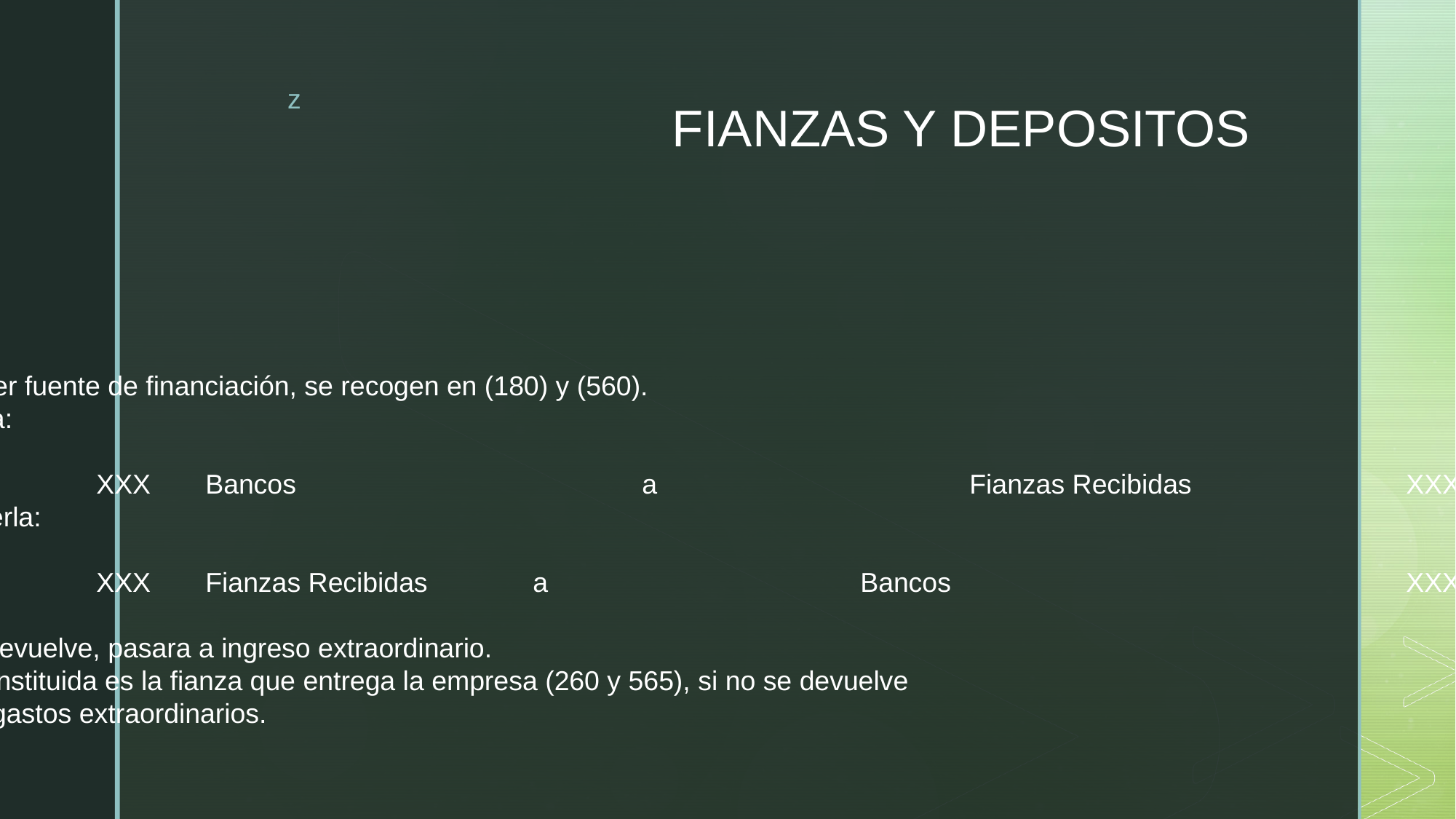

# FIANZAS Y DEPOSITOS
Pueden ser fuente de financiación, se recogen en (180) y (560).
Al recibirla:

		XXX	Bancos				a			Fianzas Recibidas		XXX
Al devolverla:

		XXX	Fianzas Recibidas	a			Bancos					XXX

Si no se devuelve, pasara a ingreso extraordinario.
Fianza constituida es la fianza que entrega la empresa (260 y 565), si no se devuelve
pasara a gastos extraordinarios.